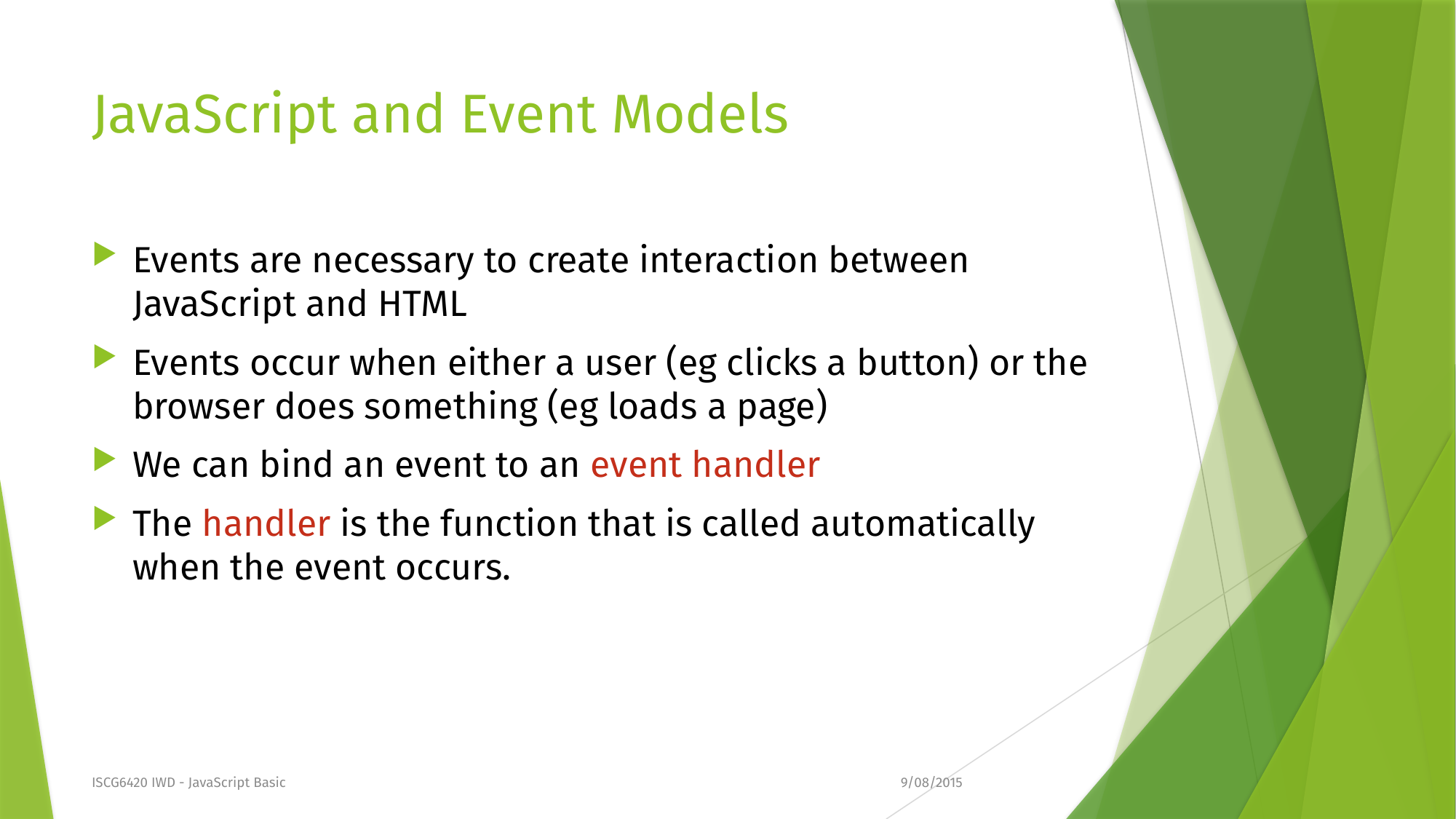

# JavaScript and Event Models
Events are necessary to create interaction between JavaScript and HTML
Events occur when either a user (eg clicks a button) or the browser does something (eg loads a page)
We can bind an event to an event handler
The handler is the function that is called automatically when the event occurs.
9/08/2015
ISCG6420 IWD - JavaScript Basic